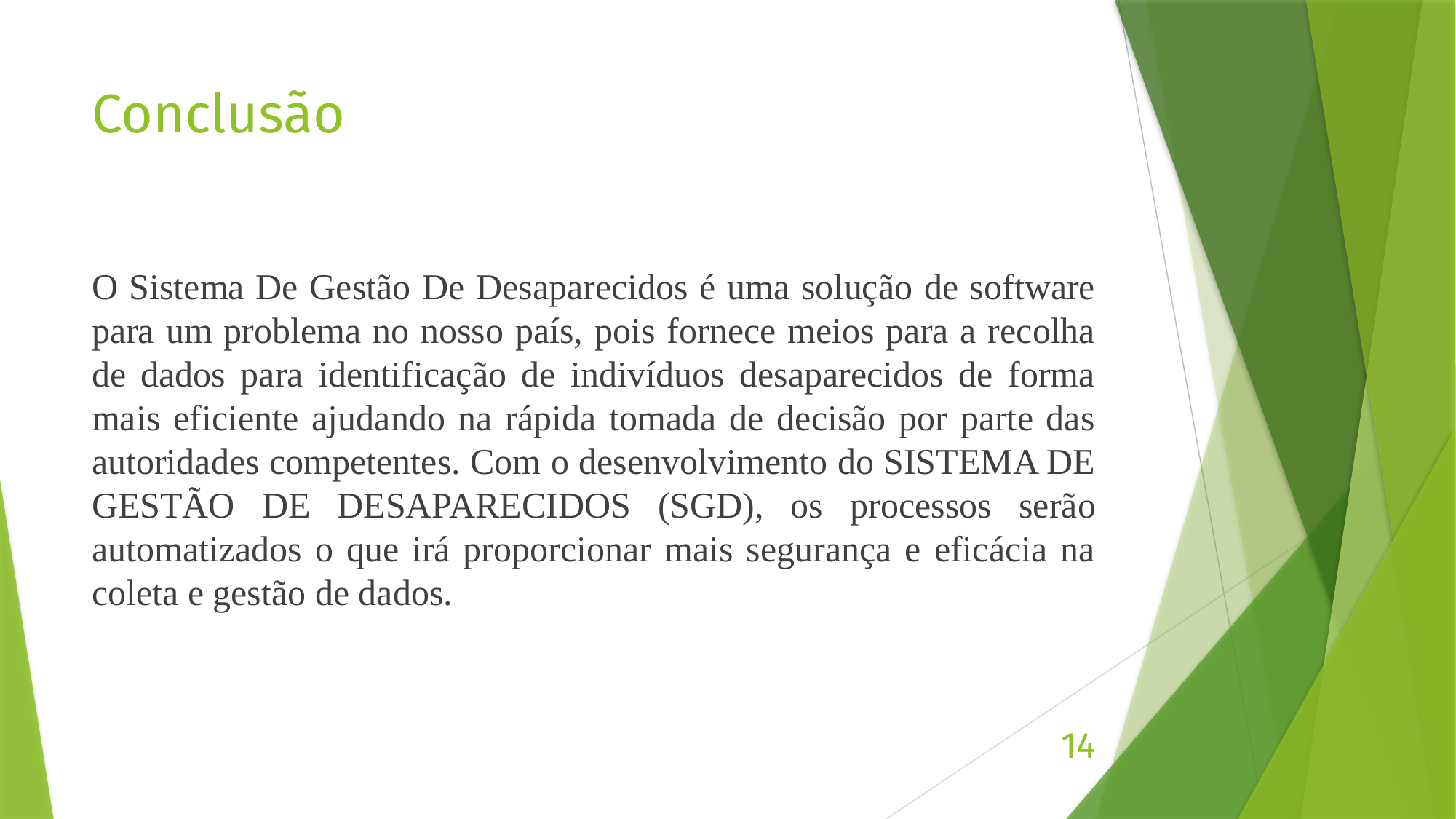

# Conclusão
O Sistema De Gestão De Desaparecidos é uma solução de software para um problema no nosso país, pois fornece meios para a recolha de dados para identificação de indivíduos desaparecidos de forma mais eficiente ajudando na rápida tomada de decisão por parte das autoridades competentes. Com o desenvolvimento do SISTEMA DE GESTÃO DE DESAPARECIDOS (SGD), os processos serão automatizados o que irá proporcionar mais segurança e eficácia na coleta e gestão de dados.

14